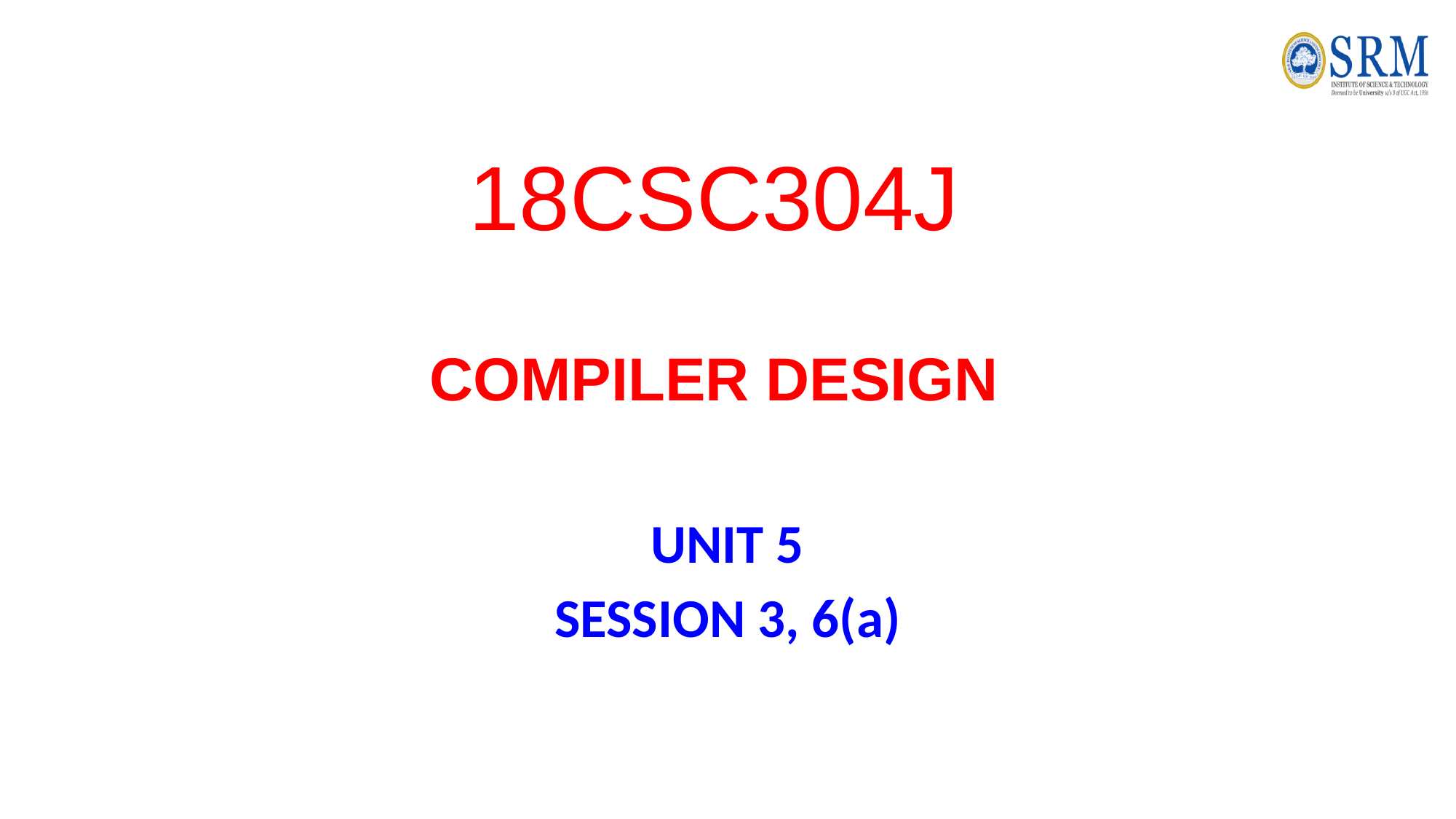

# 18CSC304J COMPILER DESIGN

UNIT 5
SESSION 3, 6(a)